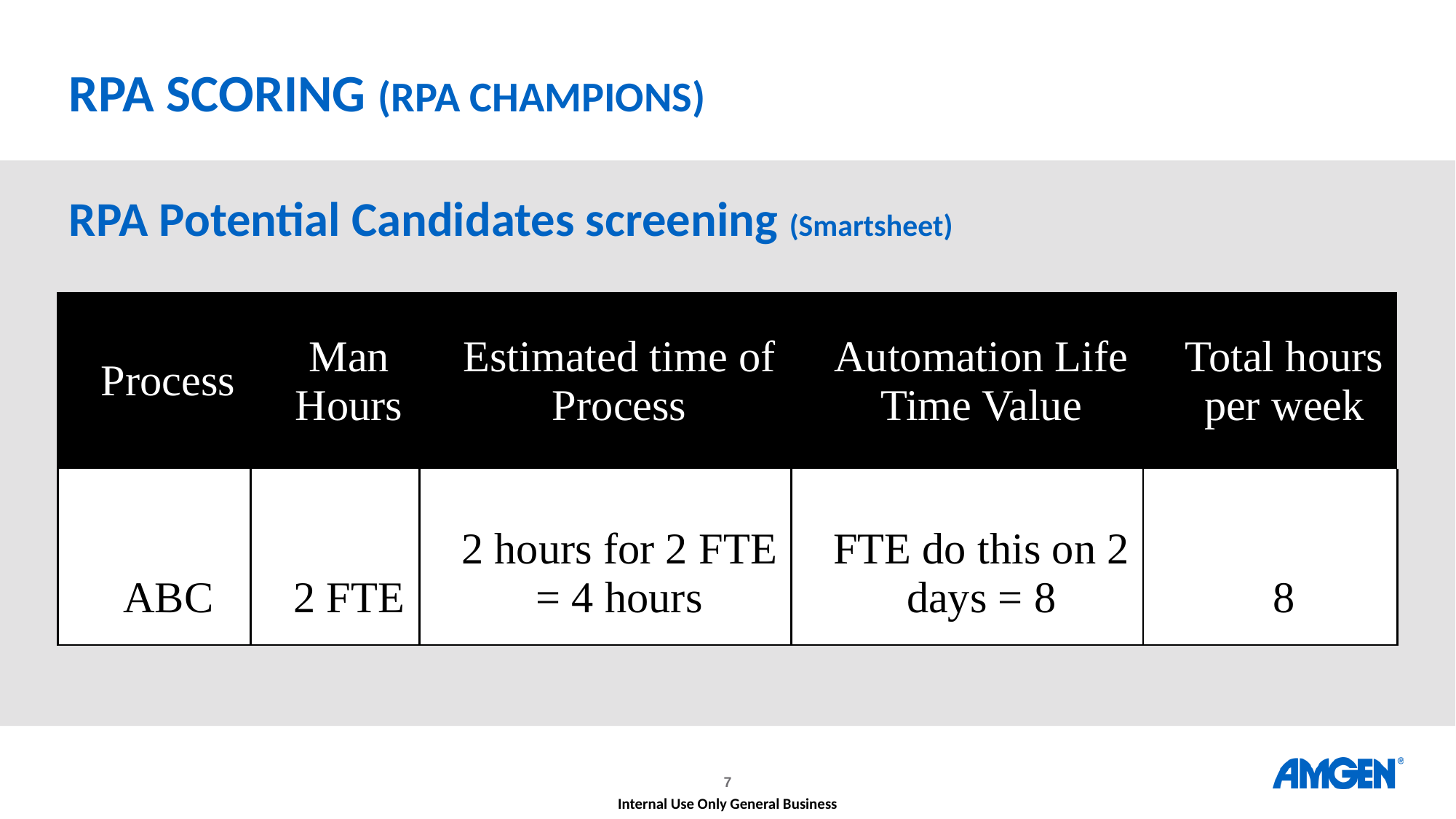

# RPA scoring (RPA Champions)
RPA Potential Candidates screening (Smartsheet)
| Process | Man Hours | Estimated time of Process | Automation Life Time Value | Total hours per week |
| --- | --- | --- | --- | --- |
| ABC | 2 FTE | 2 hours for 2 FTE = 4 hours | FTE do this on 2 days = 8 | 8 |